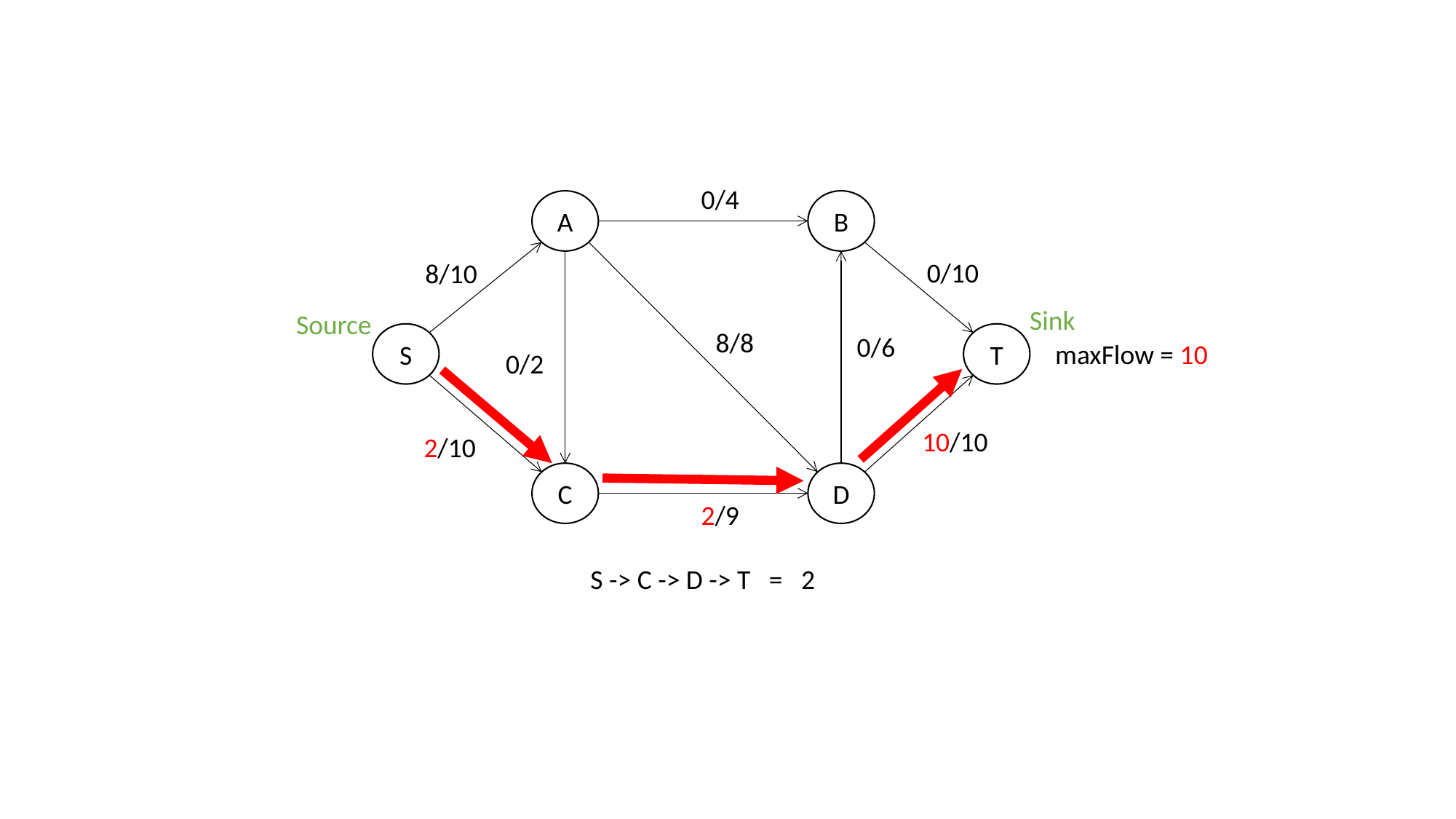

0/4
A
B
0/10
8/10
Sink
Source
8/8
S
T
0/6
maxFlow = 10
0/2
10/10
2/10
C
D
2/9
S -> C -> D -> T   =   2